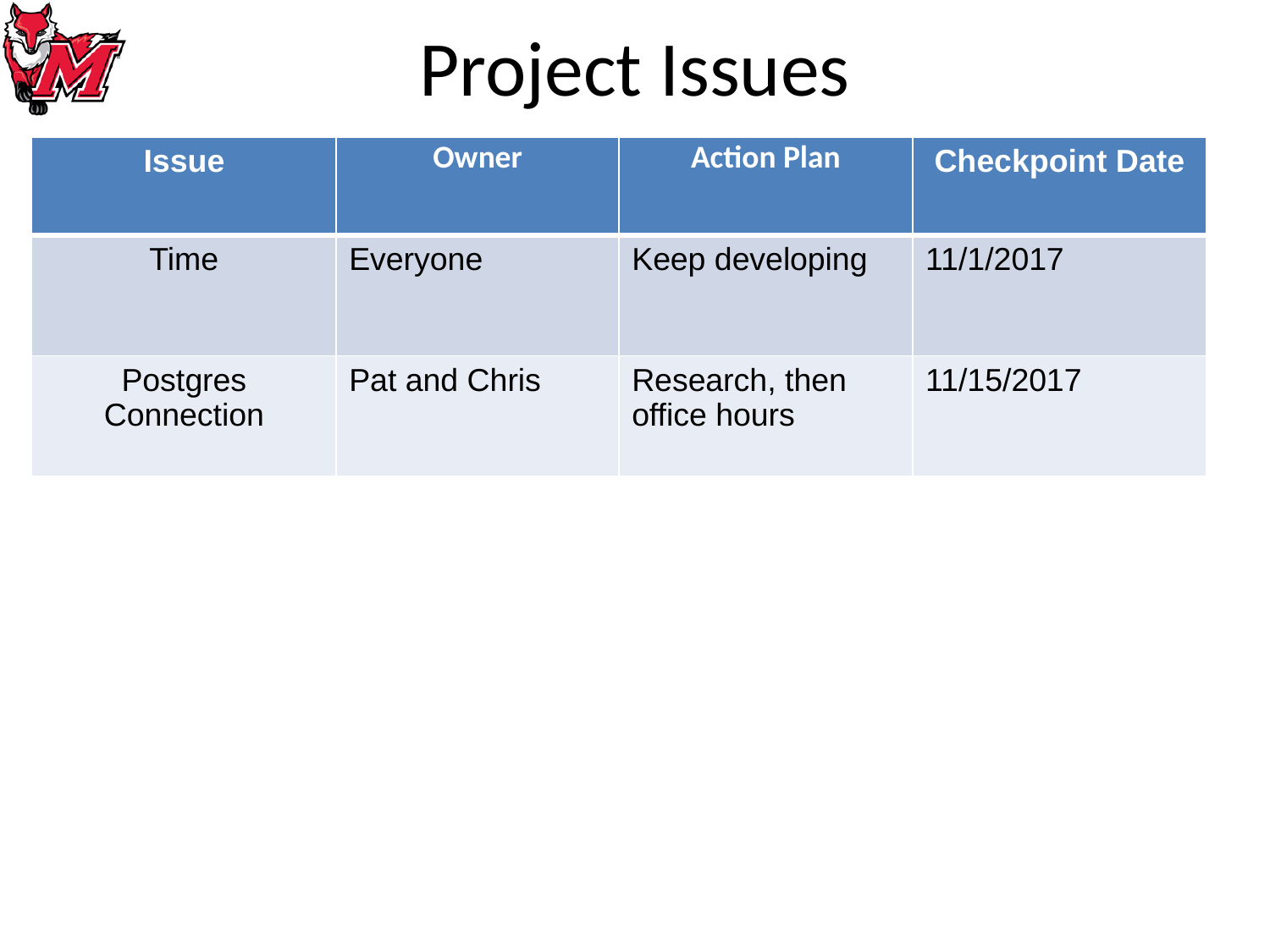

# Project Issues
| Issue | Owner | Action Plan | Checkpoint Date |
| --- | --- | --- | --- |
| Time | Everyone | Keep developing | 11/1/2017 |
| Postgres Connection | Pat and Chris | Research, then office hours | 11/15/2017 |